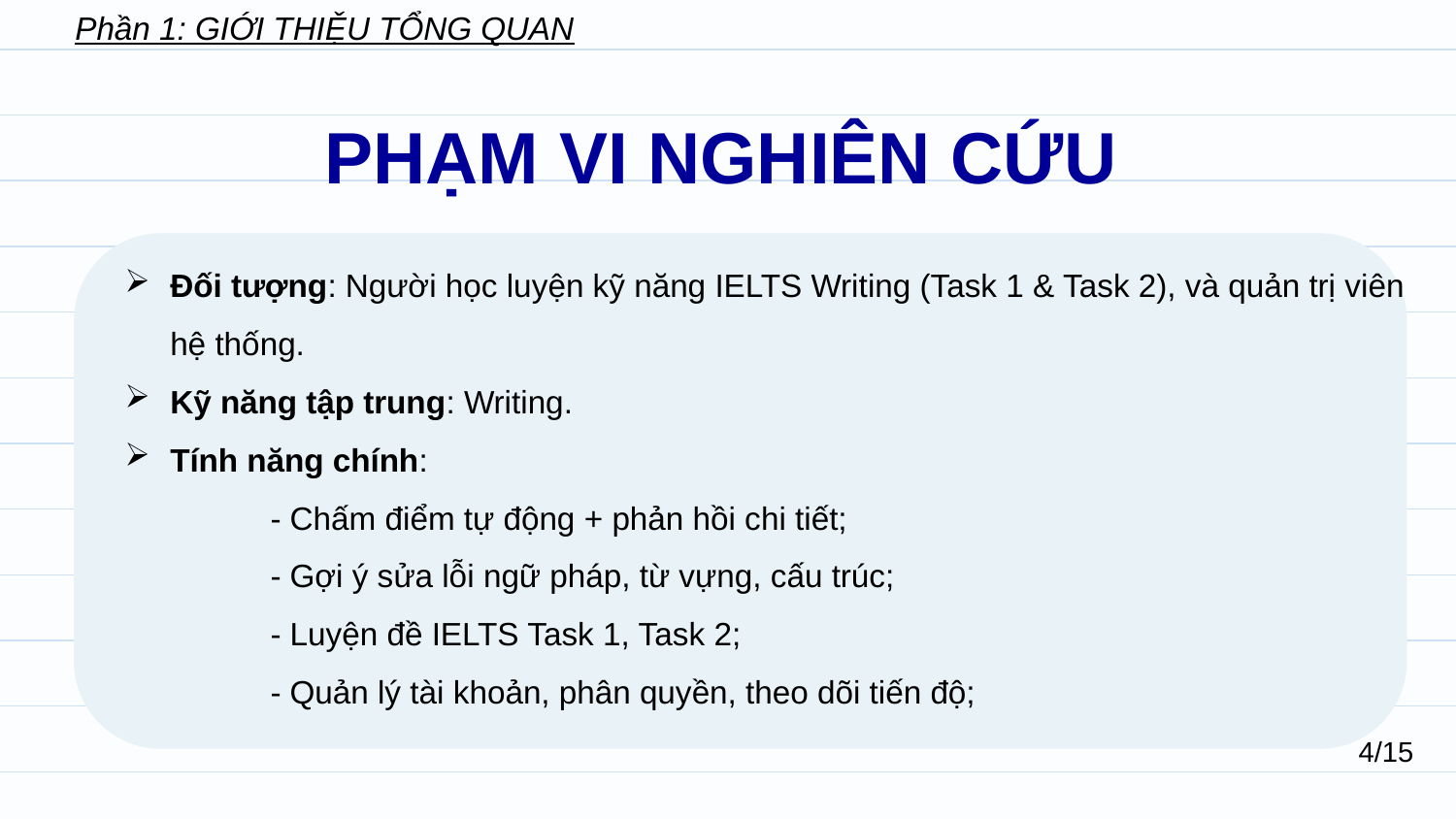

Phần 1: GIỚI THIỆU TỔNG QUAN
PHẠM VI NGHIÊN CỨU

Đối tượng: Người học luyện kỹ năng IELTS Writing (Task 1 & Task 2), và quản trị viên hệ thống.
Kỹ năng tập trung: Writing.
Tính năng chính:
	- Chấm điểm tự động + phản hồi chi tiết;
	- Gợi ý sửa lỗi ngữ pháp, từ vựng, cấu trúc;
	- Luyện đề IELTS Task 1, Task 2;
	- Quản lý tài khoản, phân quyền, theo dõi tiến độ;

4/15